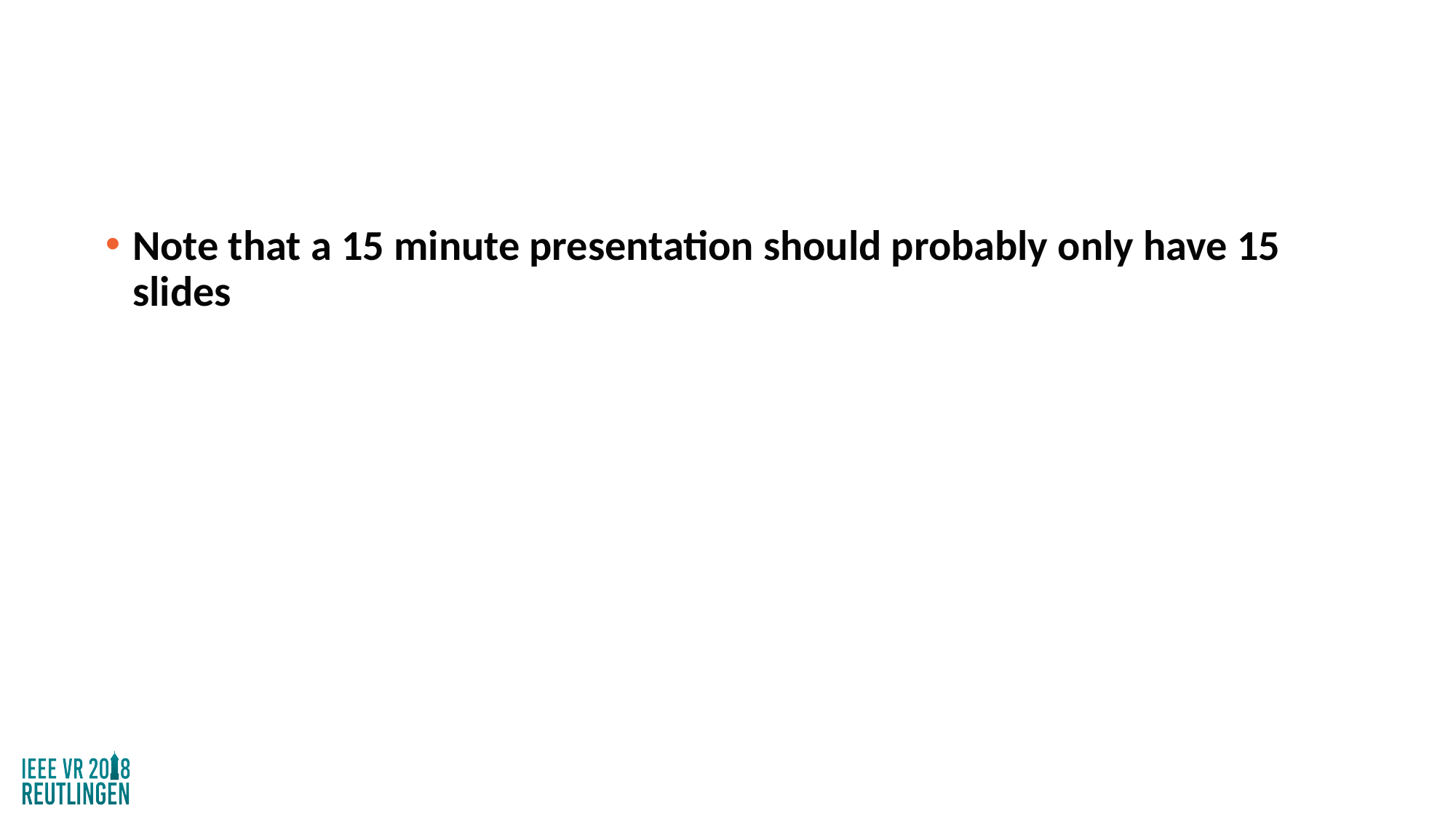

13
#
Note that a 15 minute presentation should probably only have 15 slides